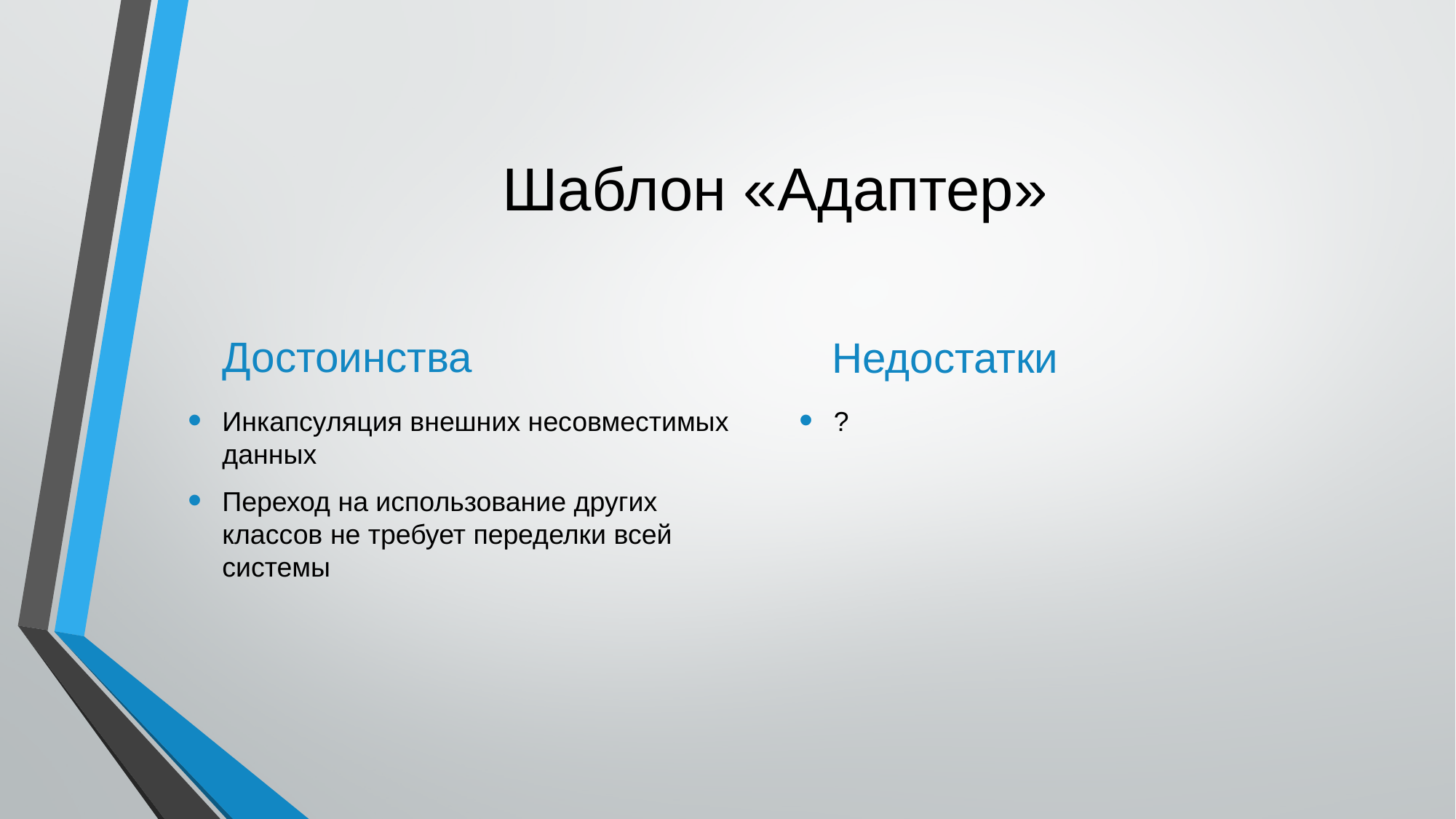

# Шаблон «Адаптер»
Достоинства
Недостатки
Инкапсуляция внешних несовместимых данных
Переход на использование других классов не требует переделки всей системы
?